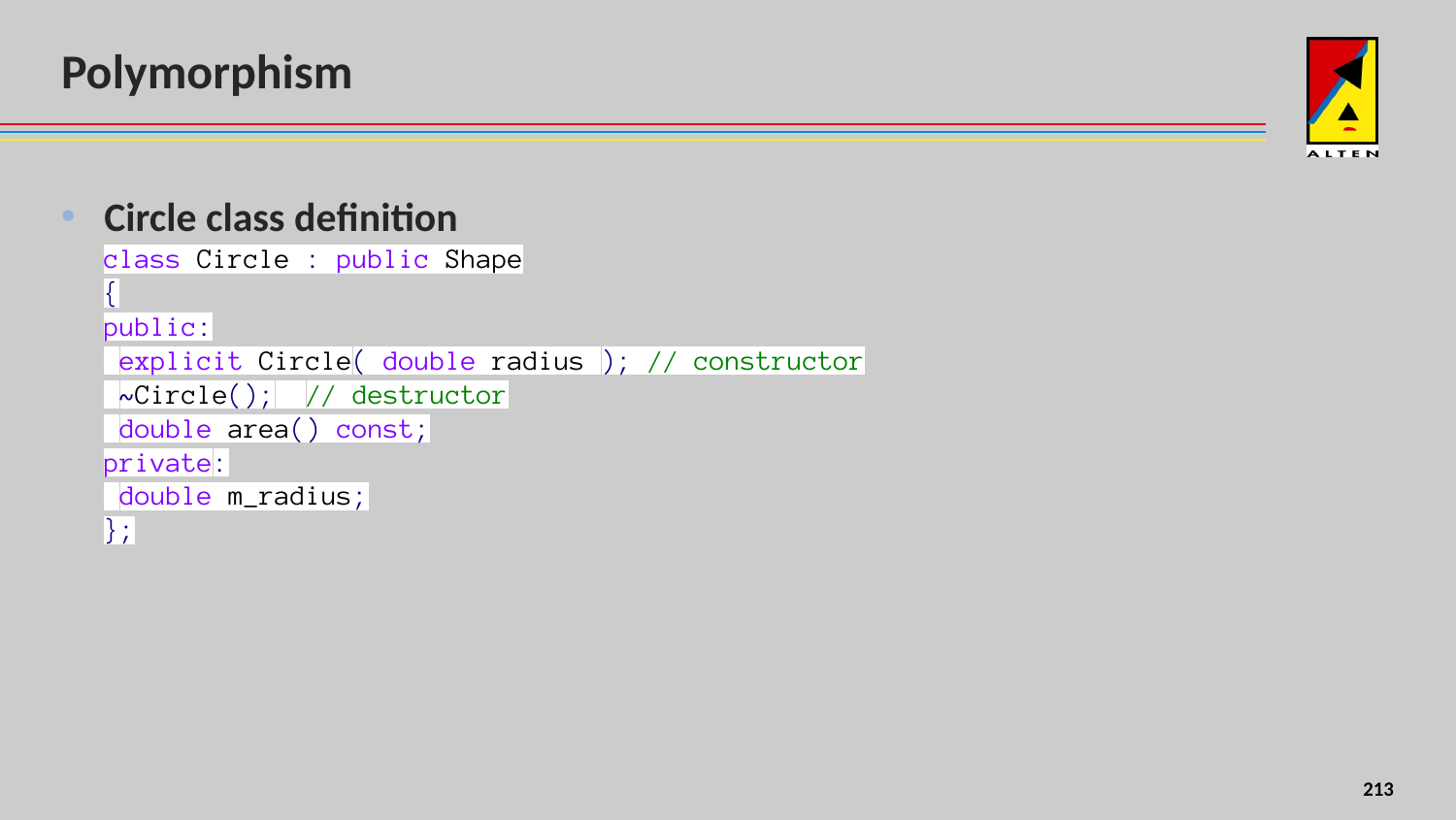

# Polymorphism
Circle class definition
class Circle : public Shape
{
public:
 explicit Circle( double radius ); // constructor
 ~Circle();  // destructor
 double area() const;
private:
 double m_radius;
};

213